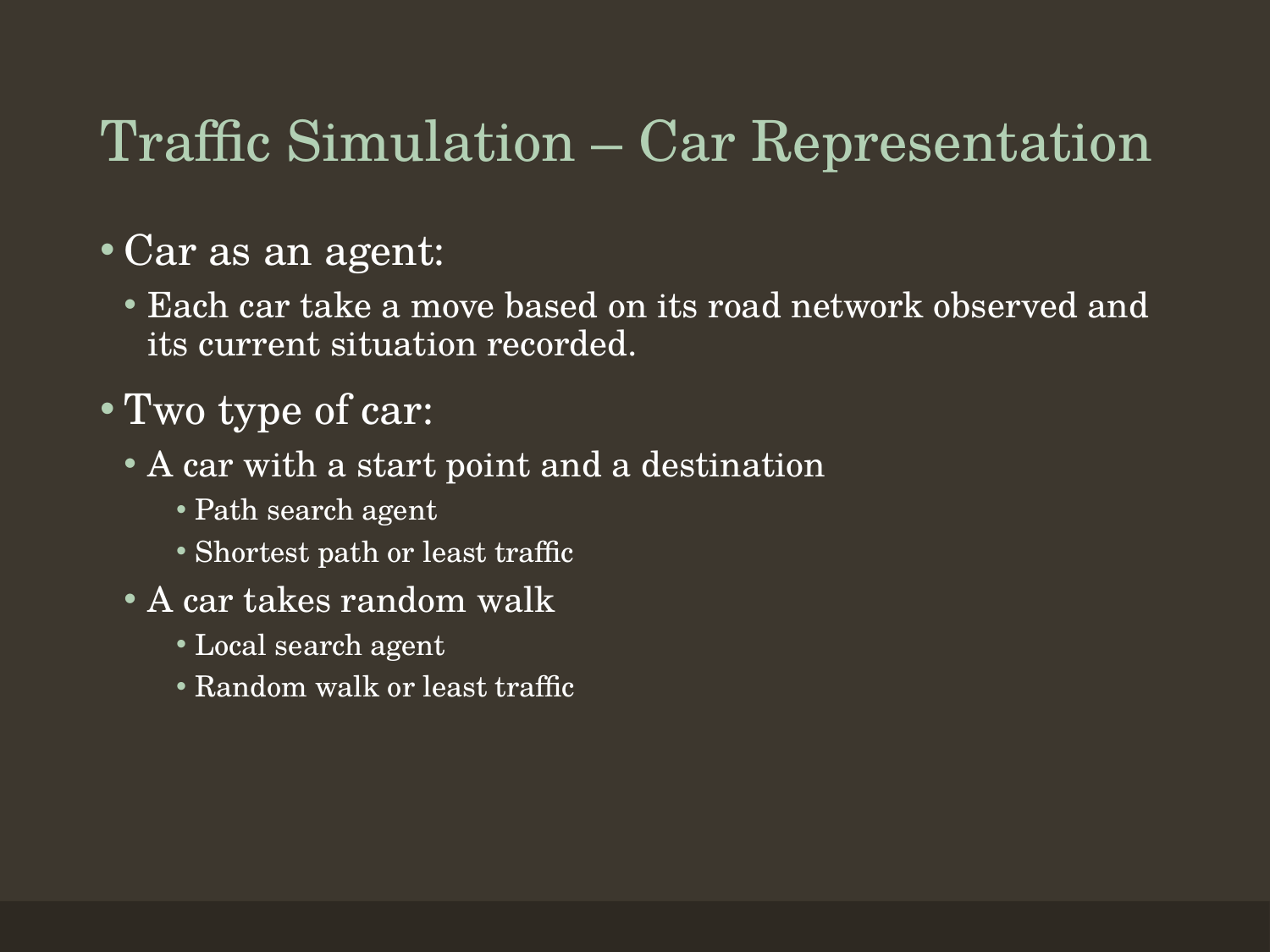

# Traffic Simulation – Car Representation
Car as an agent:
Each car take a move based on its road network observed and its current situation recorded.
Two type of car:
A car with a start point and a destination
Path search agent
Shortest path or least traffic
A car takes random walk
Local search agent
Random walk or least traffic